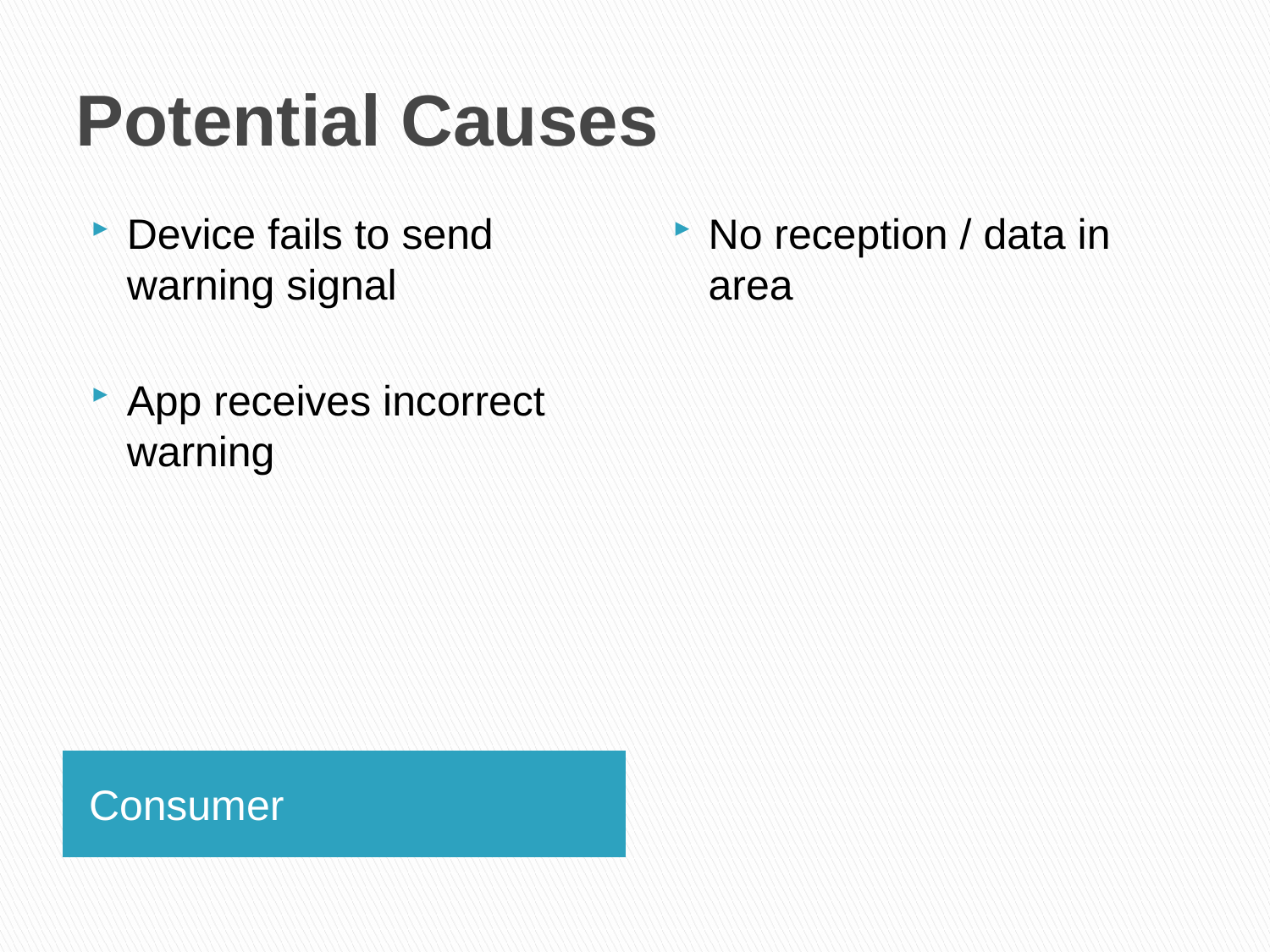

# Potential Causes
Device fails to send warning signal

App receives incorrect warning

No reception / data in area
Consumer